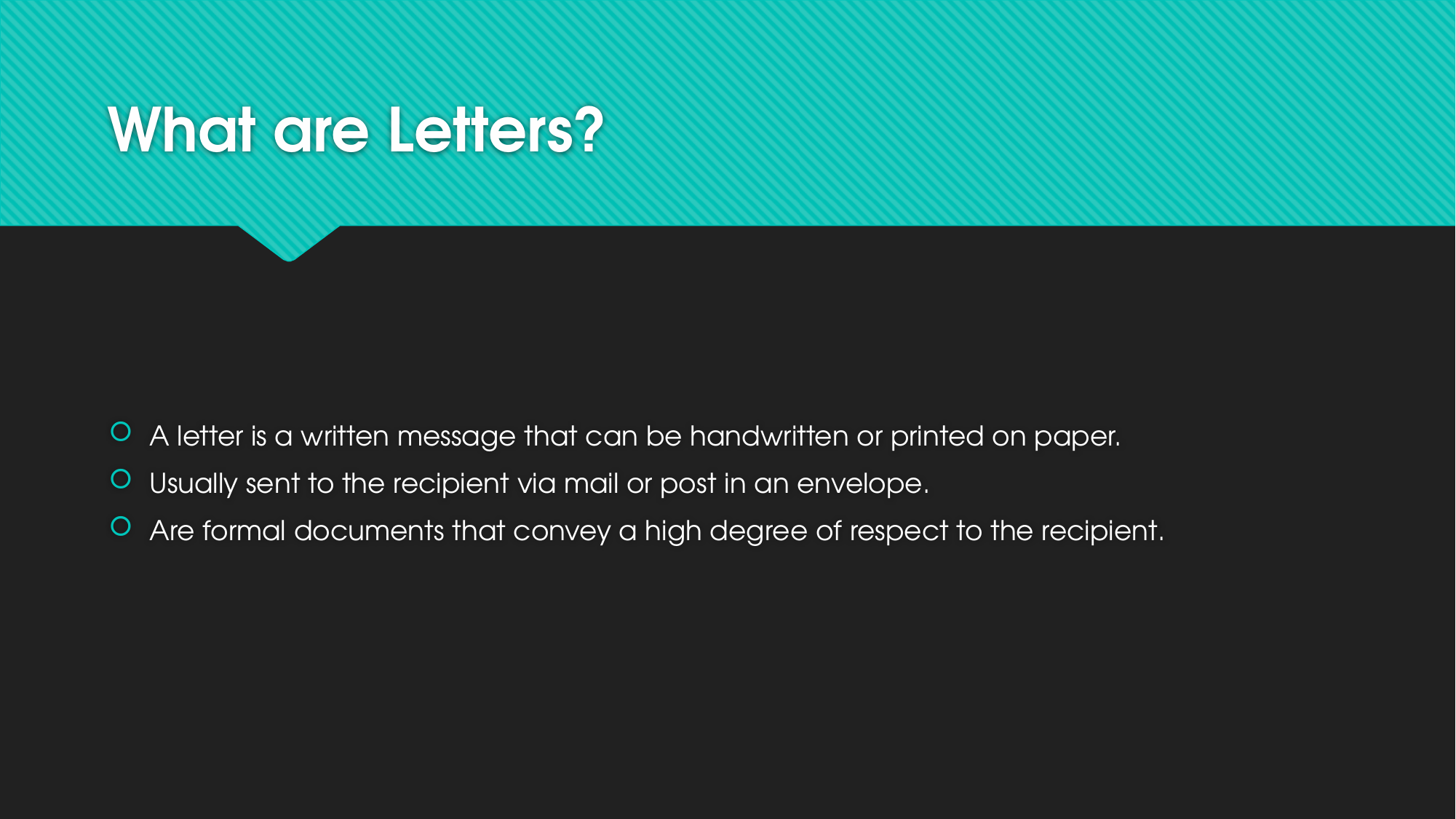

# What are Letters?

A letter is a written message that can be handwritten or printed on paper.
Usually sent to the recipient via mail or post in an envelope.
Are formal documents that convey a high degree of respect to the recipient.